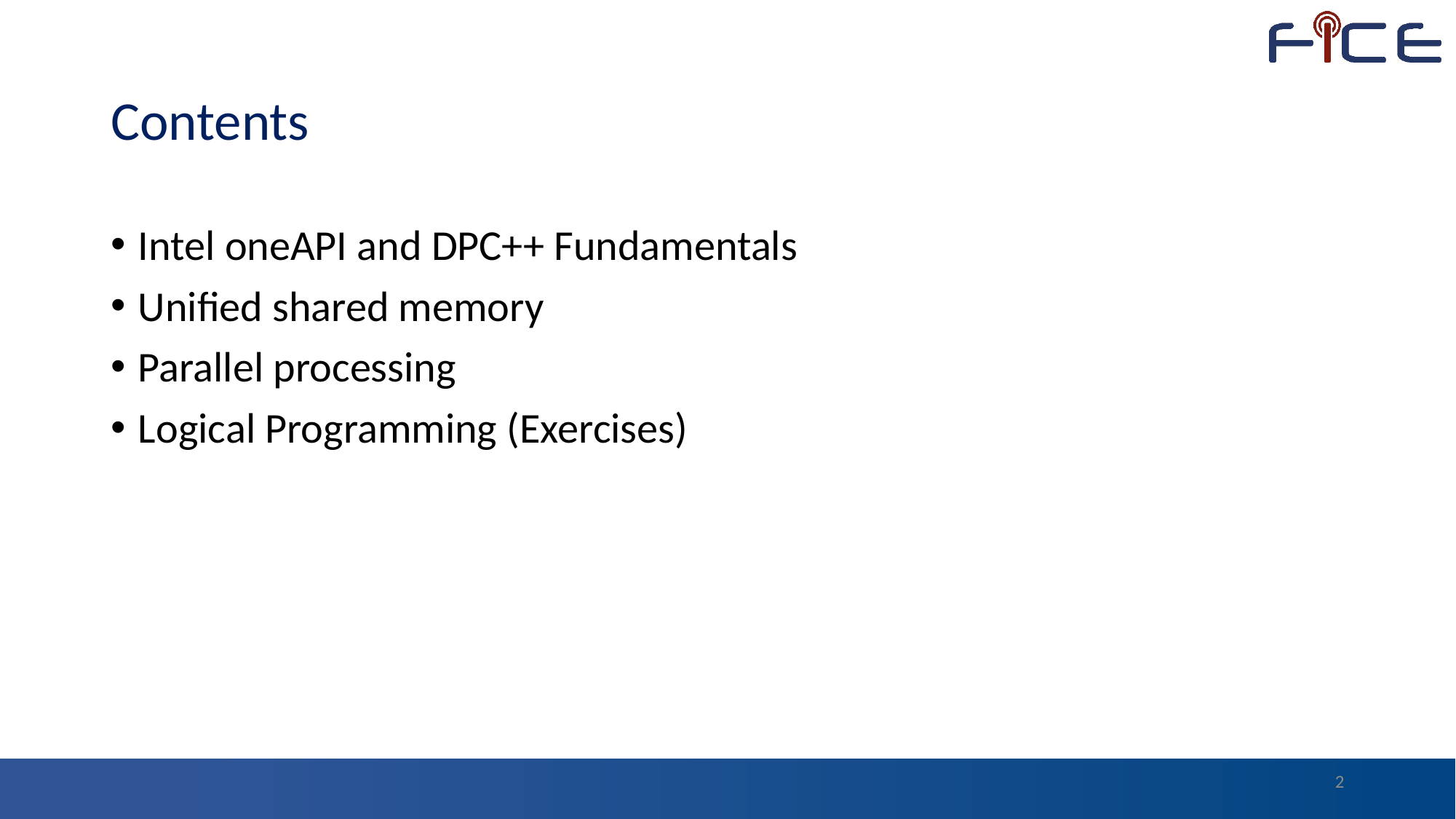

# Contents
Intel oneAPI and DPC++ Fundamentals
Unified shared memory
Parallel processing
Logical Programming (Exercises)

2